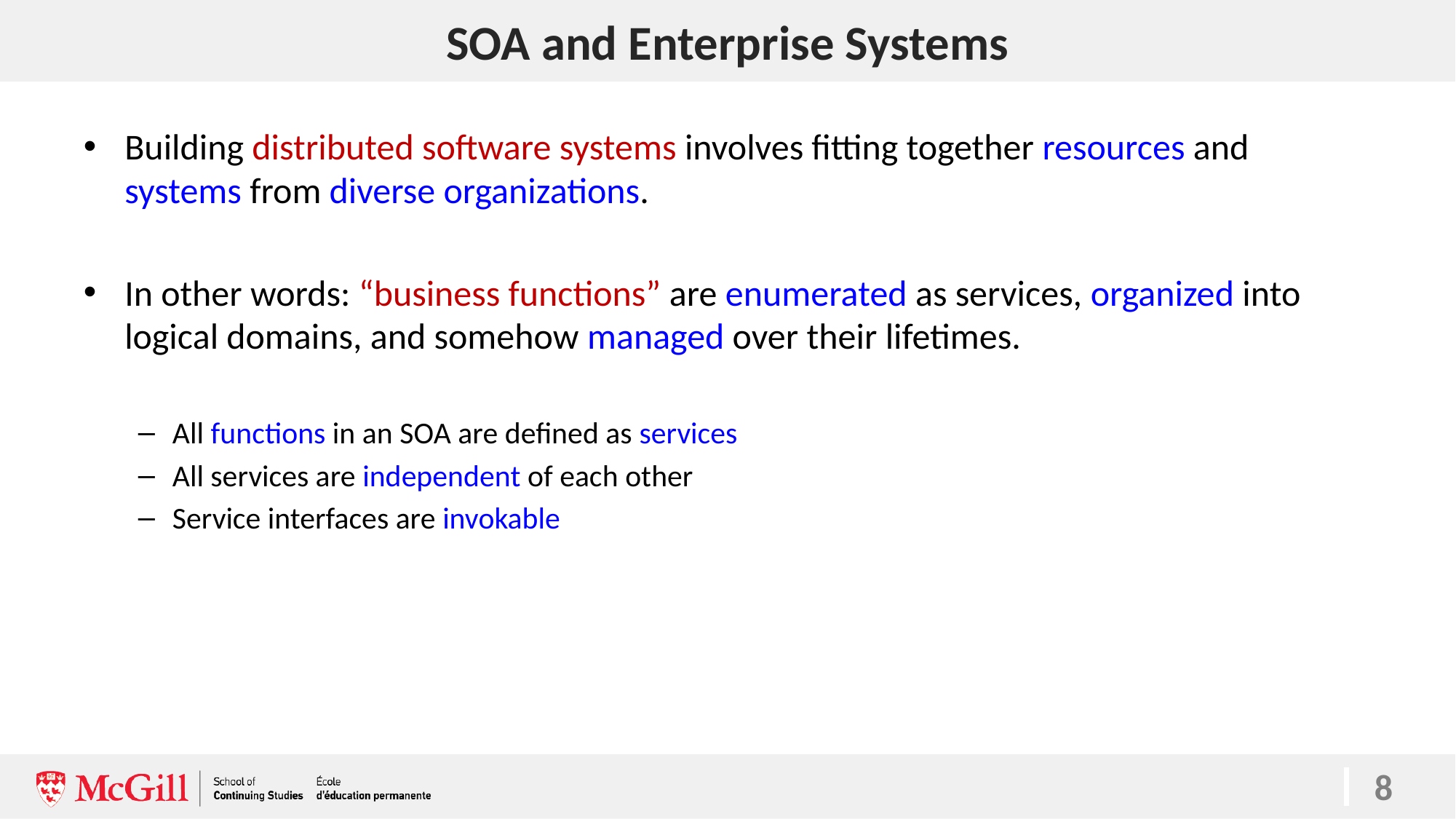

# SOA and Enterprise Systems
Building distributed software systems involves fitting together resources and systems from diverse organizations.

In other words: “business functions” are enumerated as services, organized into logical domains, and somehow managed over their lifetimes.

All functions in an SOA are defined as services
All services are independent of each other
Service interfaces are invokable